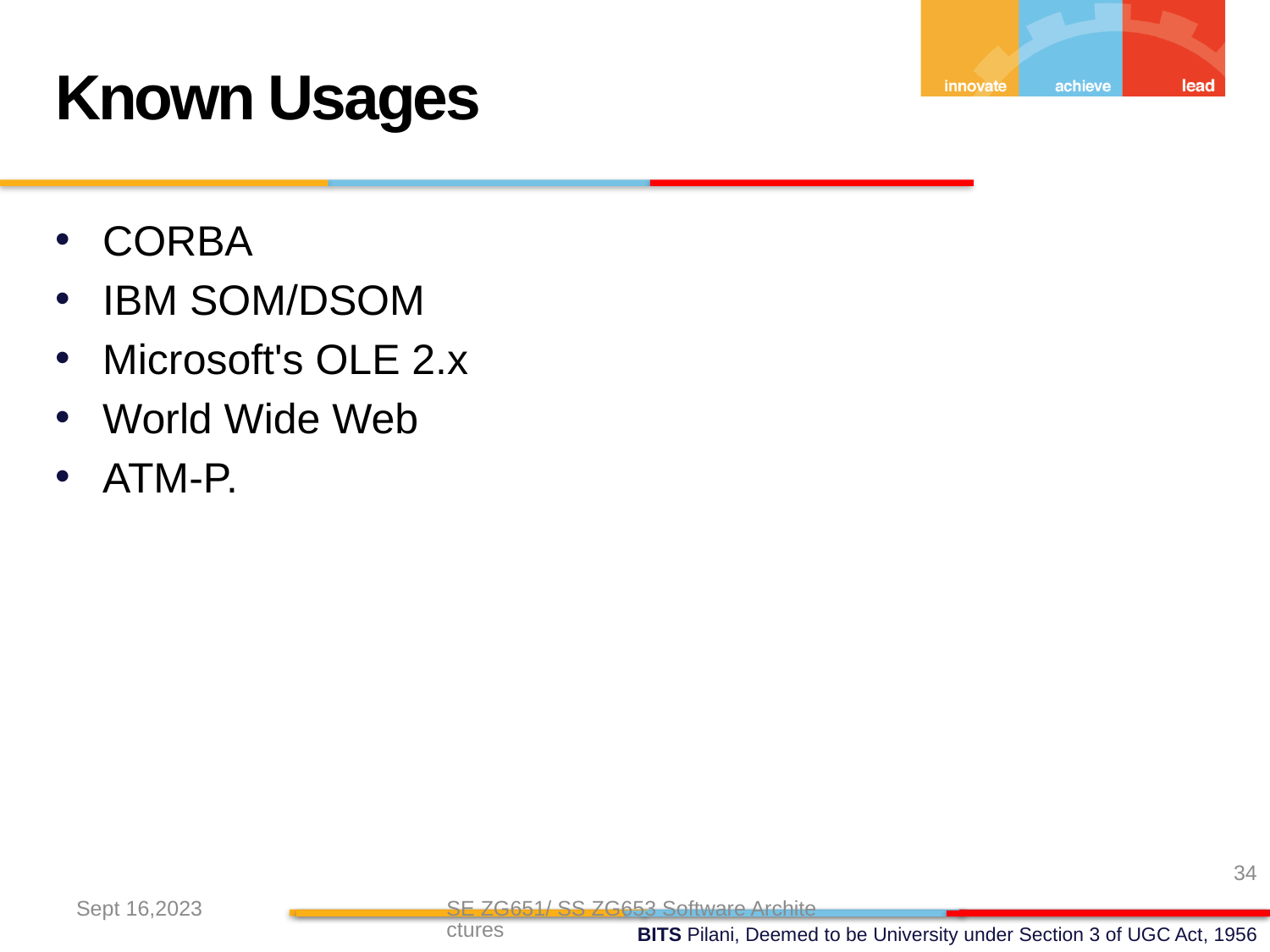

Known Usages
CORBA
IBM SOM/DSOM
Microsoft's OLE 2.x
World Wide Web
ATM-P.
34
Sept 16,2023
SE ZG651/ SS ZG653 Software Architectures